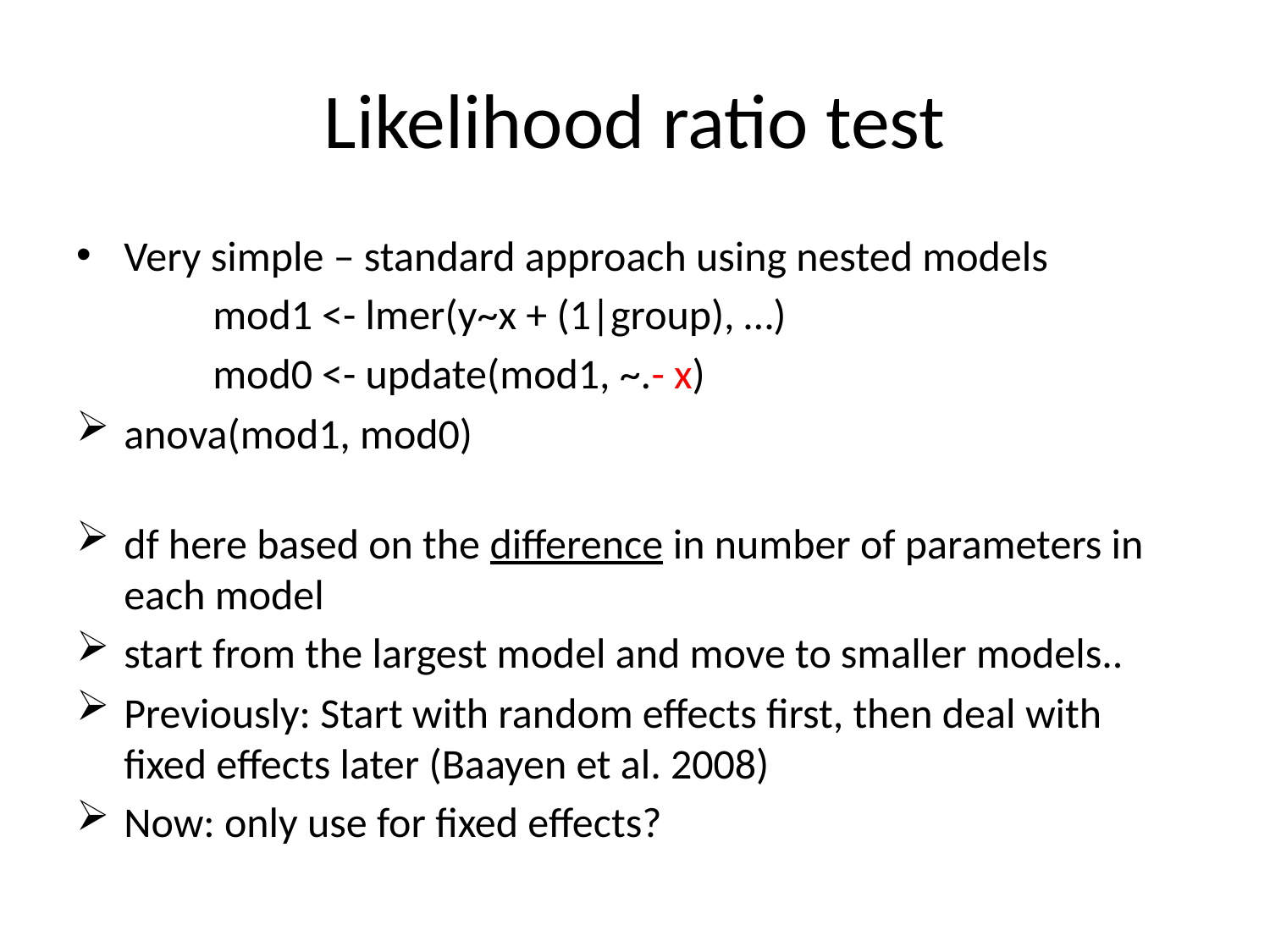

# Likelihood ratio test
Very simple – standard approach using nested models
	 mod1 <- lmer(y~x + (1|group), …)
	 mod0 <- update(mod1, ~.- x)
anova(mod1, mod0)
df here based on the difference in number of parameters in each model
start from the largest model and move to smaller models..
Previously: Start with random effects first, then deal with fixed effects later (Baayen et al. 2008)
Now: only use for fixed effects?